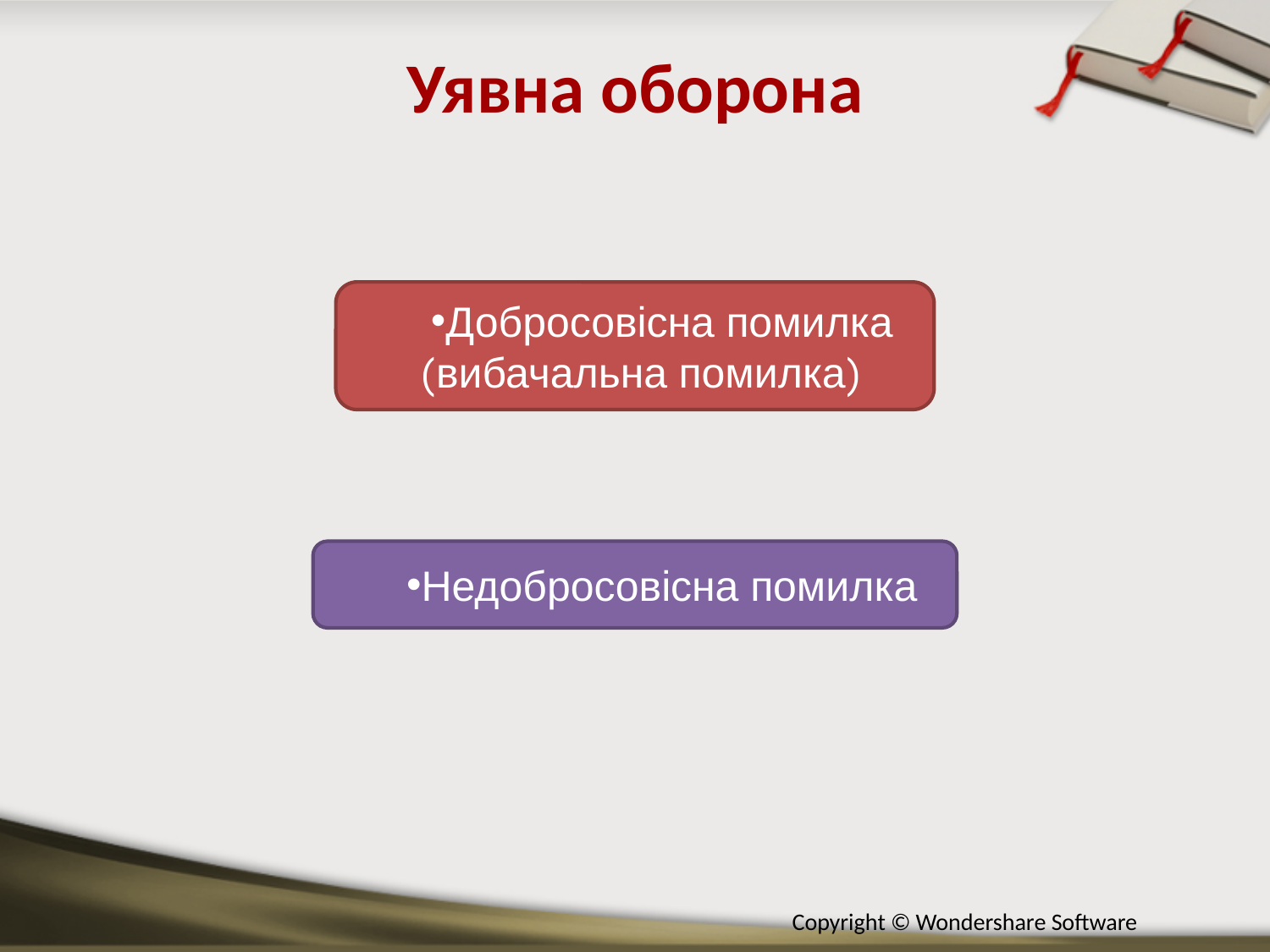

Уявна оборона
Добросовісна помилка
(вибачальна помилка)
Недобросовісна помилка